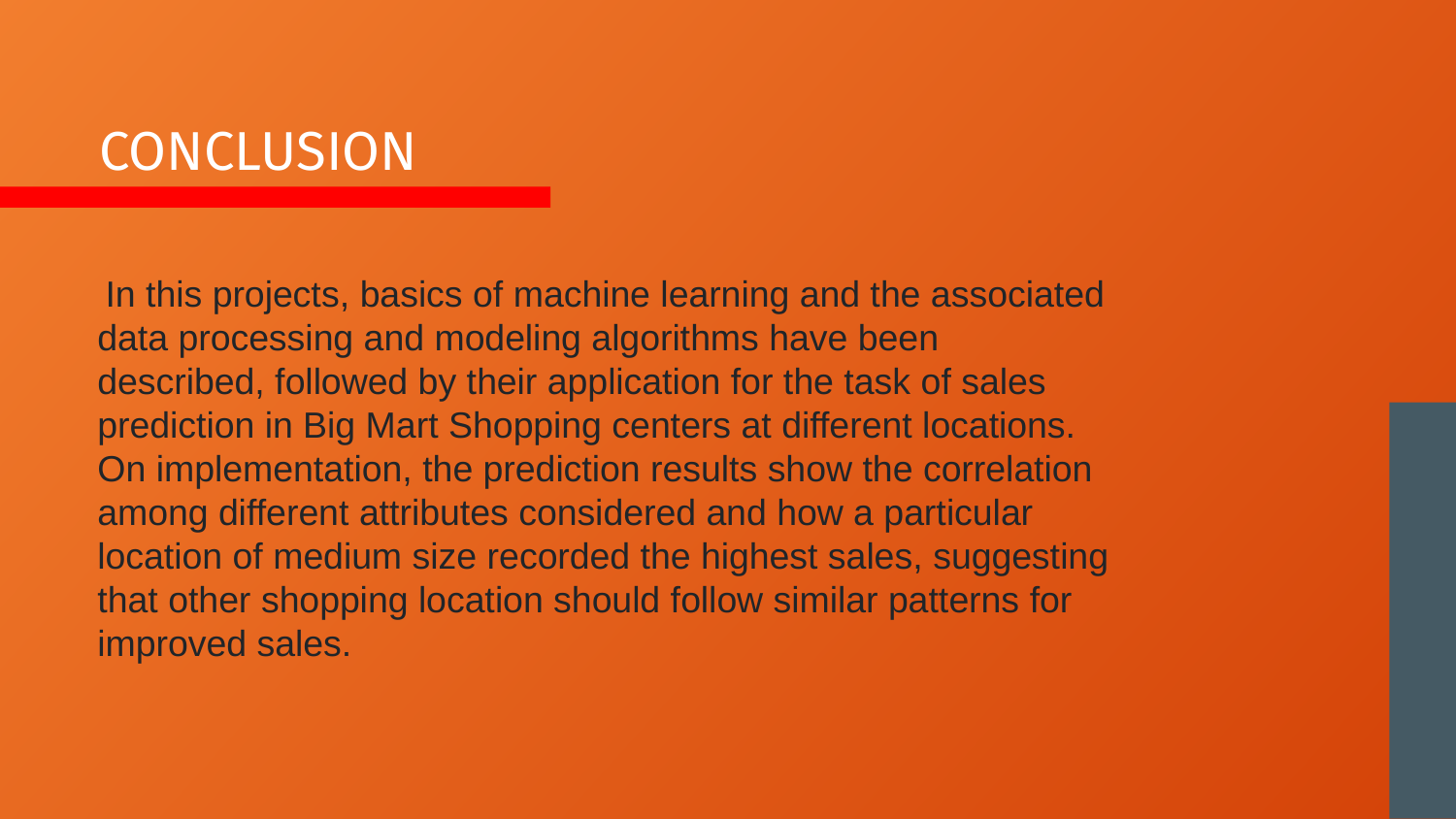

# CONCLUSION

 In this projects, basics of machine learning and the associated data processing and modeling algorithms have been described, followed by their application for the task of sales prediction in Big Mart Shopping centers at different locations. On implementation, the prediction results show the correlation among different attributes considered and how a particular location of medium size recorded the highest sales, suggesting that other shopping location should follow similar patterns for improved sales.